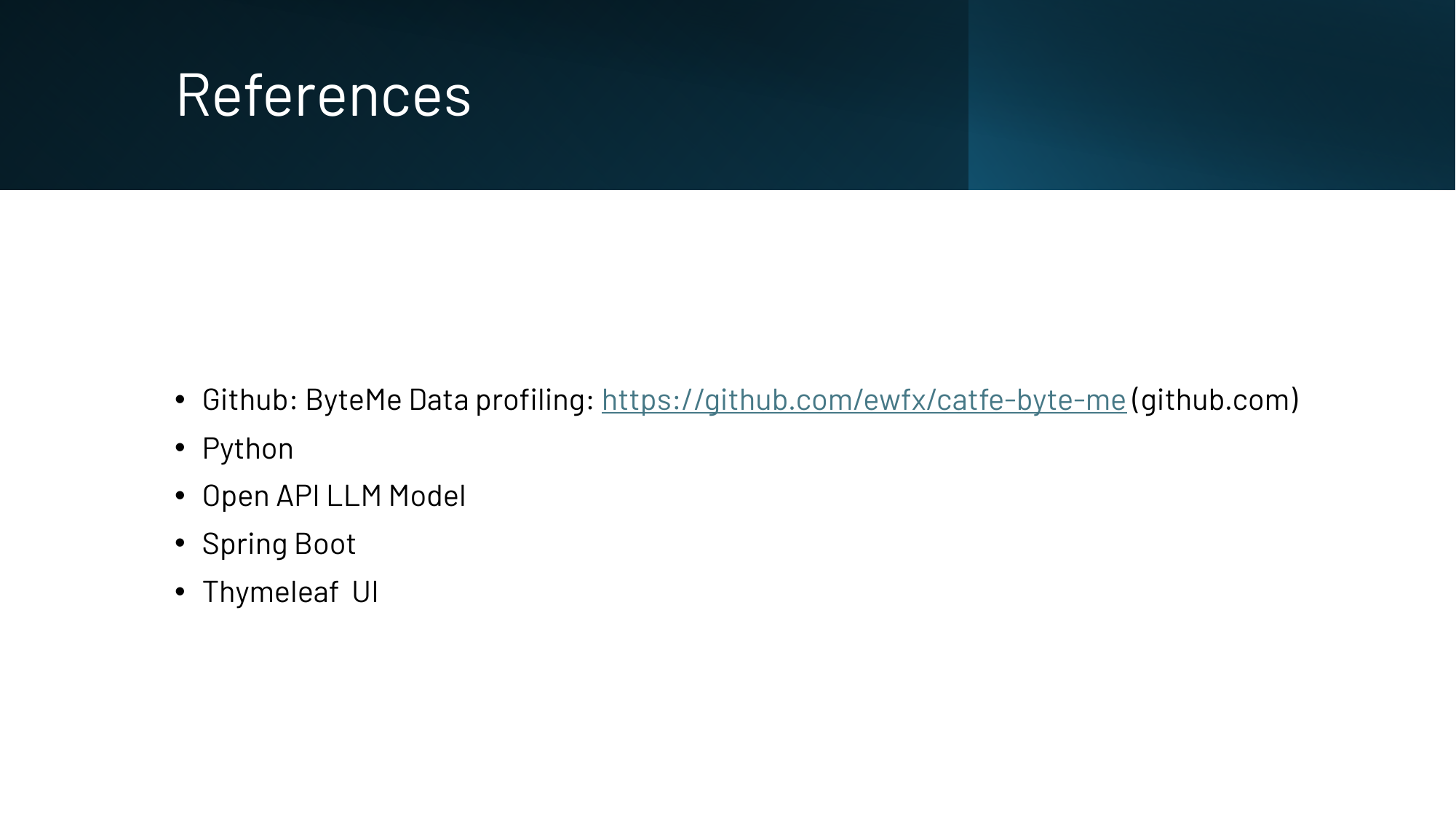

# References
Github: ByteMe Data profiling: https://github.com/ewfx/catfe-byte-me (github.com)
Python
Open API LLM Model
Spring Boot
Thymeleaf  UI